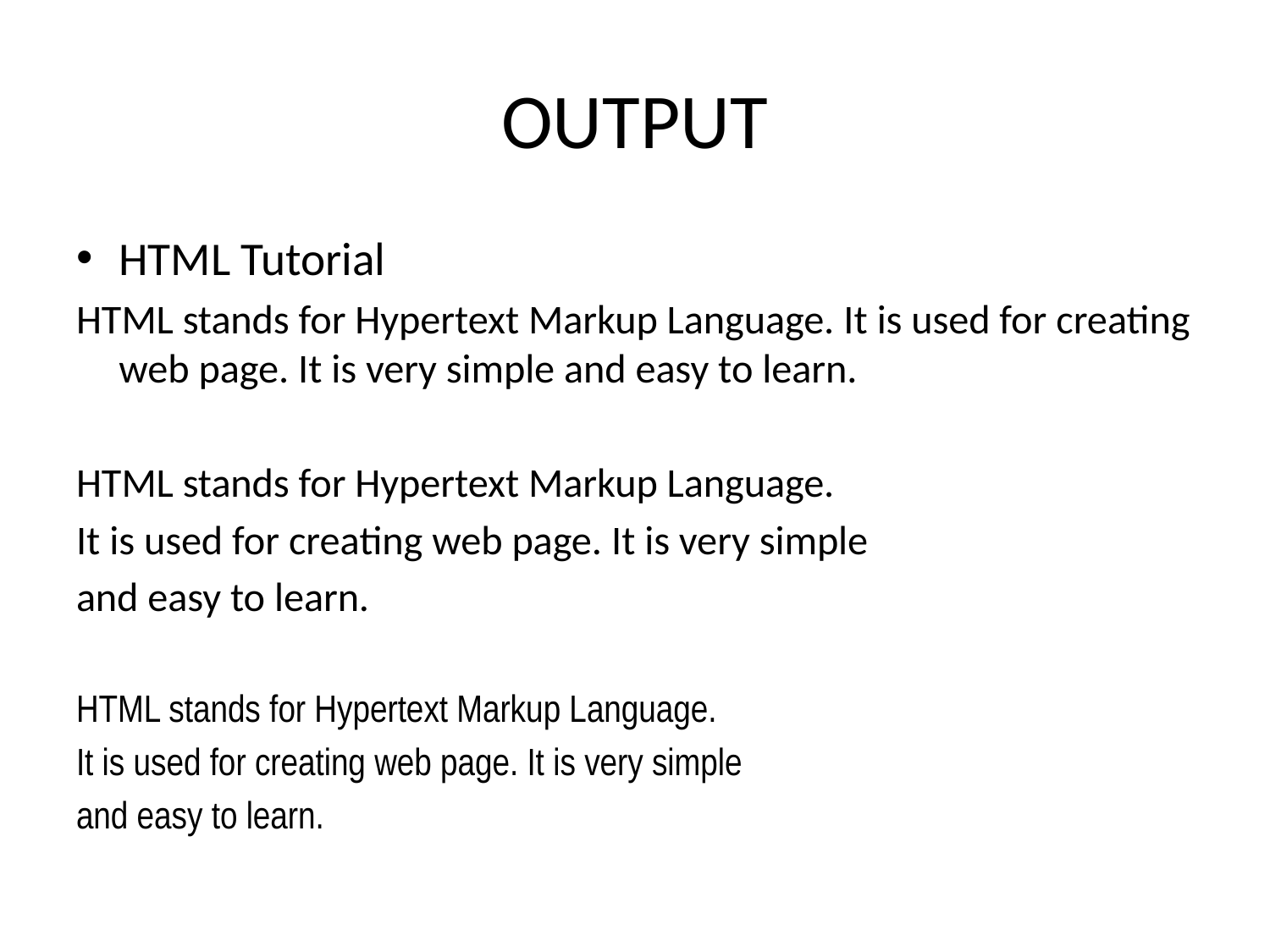

# OUTPUT
HTML Tutorial
HTML stands for Hypertext Markup Language. It is used for creating web page. It is very simple and easy to learn.

HTML stands for Hypertext Markup Language.
It is used for creating web page. It is very simple
and easy to learn.

HTML stands for Hypertext Markup Language.
It is used for creating web page. It is very simple
and easy to learn.